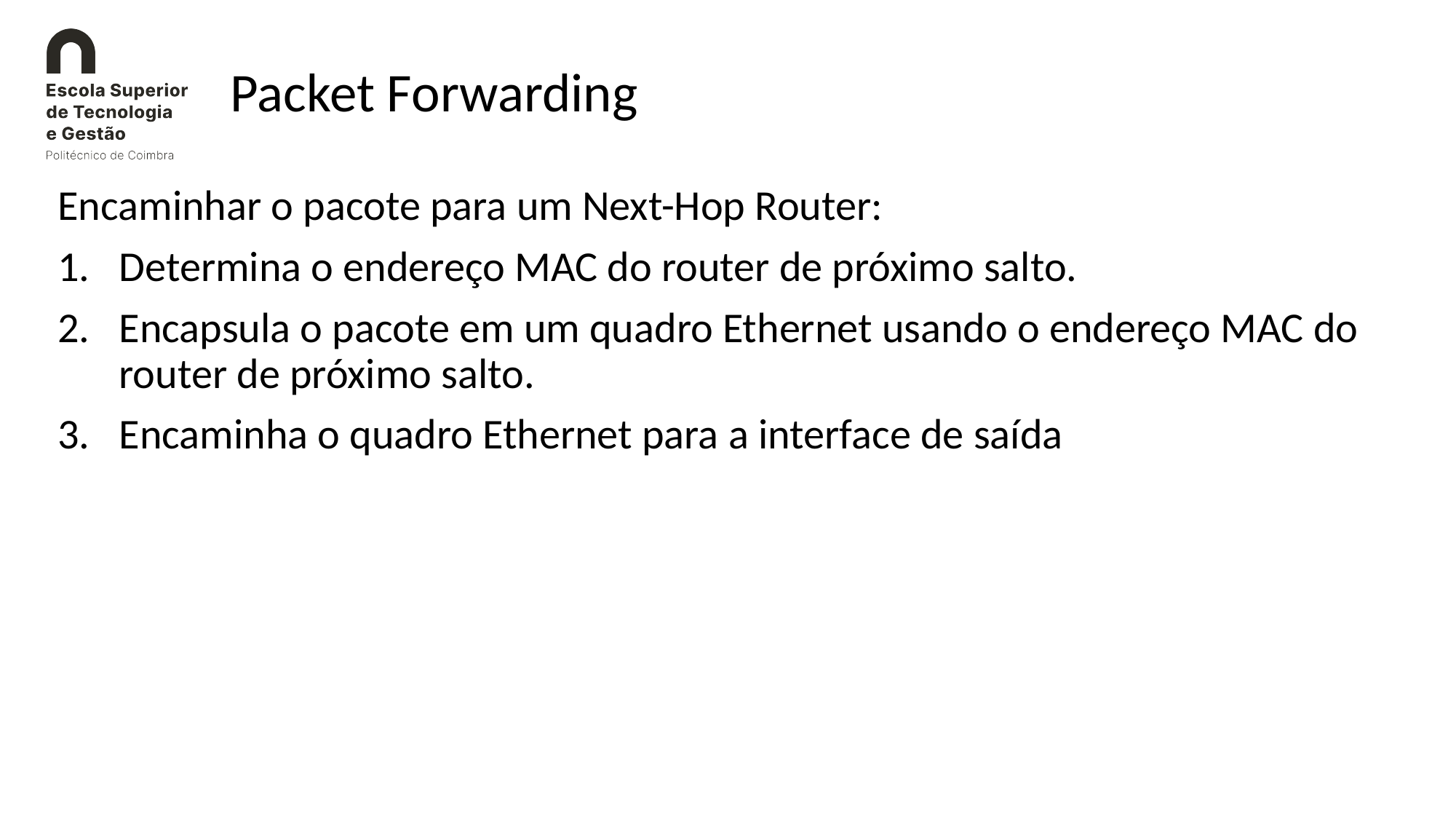

# Packet Forwarding
Encaminhar o pacote para um Next-Hop Router:
Determina o endereço MAC do router de próximo salto.
Encapsula o pacote em um quadro Ethernet usando o endereço MAC do router de próximo salto.
Encaminha o quadro Ethernet para a interface de saída